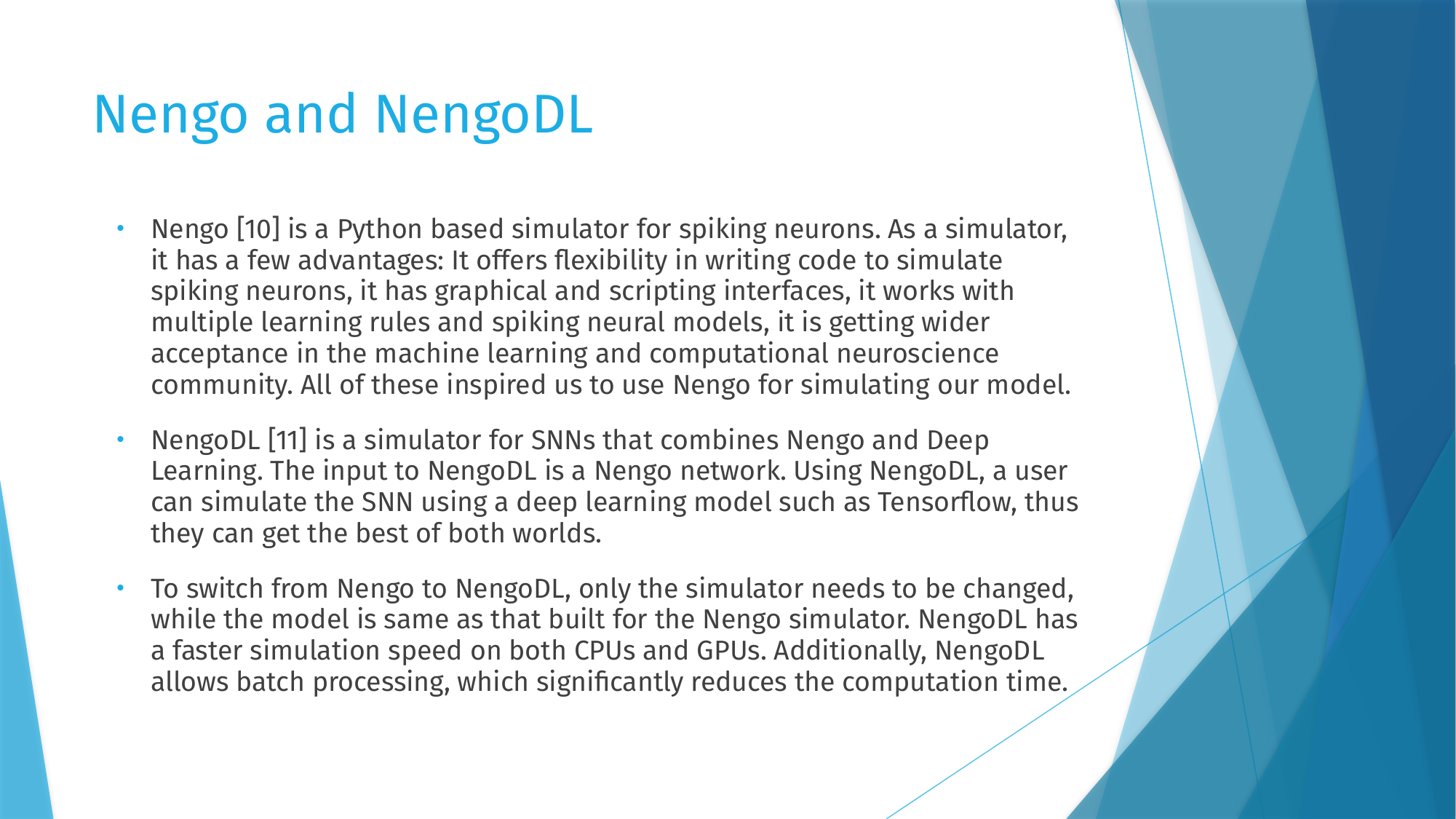

# Nengo and NengoDL
Nengo [10] is a Python based simulator for spiking neurons. As a simulator, it has a few advantages: It offers flexibility in writing code to simulate spiking neurons, it has graphical and scripting interfaces, it works with multiple learning rules and spiking neural models, it is getting wider acceptance in the machine learning and computational neuroscience community. All of these inspired us to use Nengo for simulating our model.
NengoDL [11] is a simulator for SNNs that combines Nengo and Deep Learning. The input to NengoDL is a Nengo network. Using NengoDL, a user can simulate the SNN using a deep learning model such as Tensorflow, thus they can get the best of both worlds.
To switch from Nengo to NengoDL, only the simulator needs to be changed, while the model is same as that built for the Nengo simulator. NengoDL has a faster simulation speed on both CPUs and GPUs. Additionally, NengoDL allows batch processing, which significantly reduces the computation time.